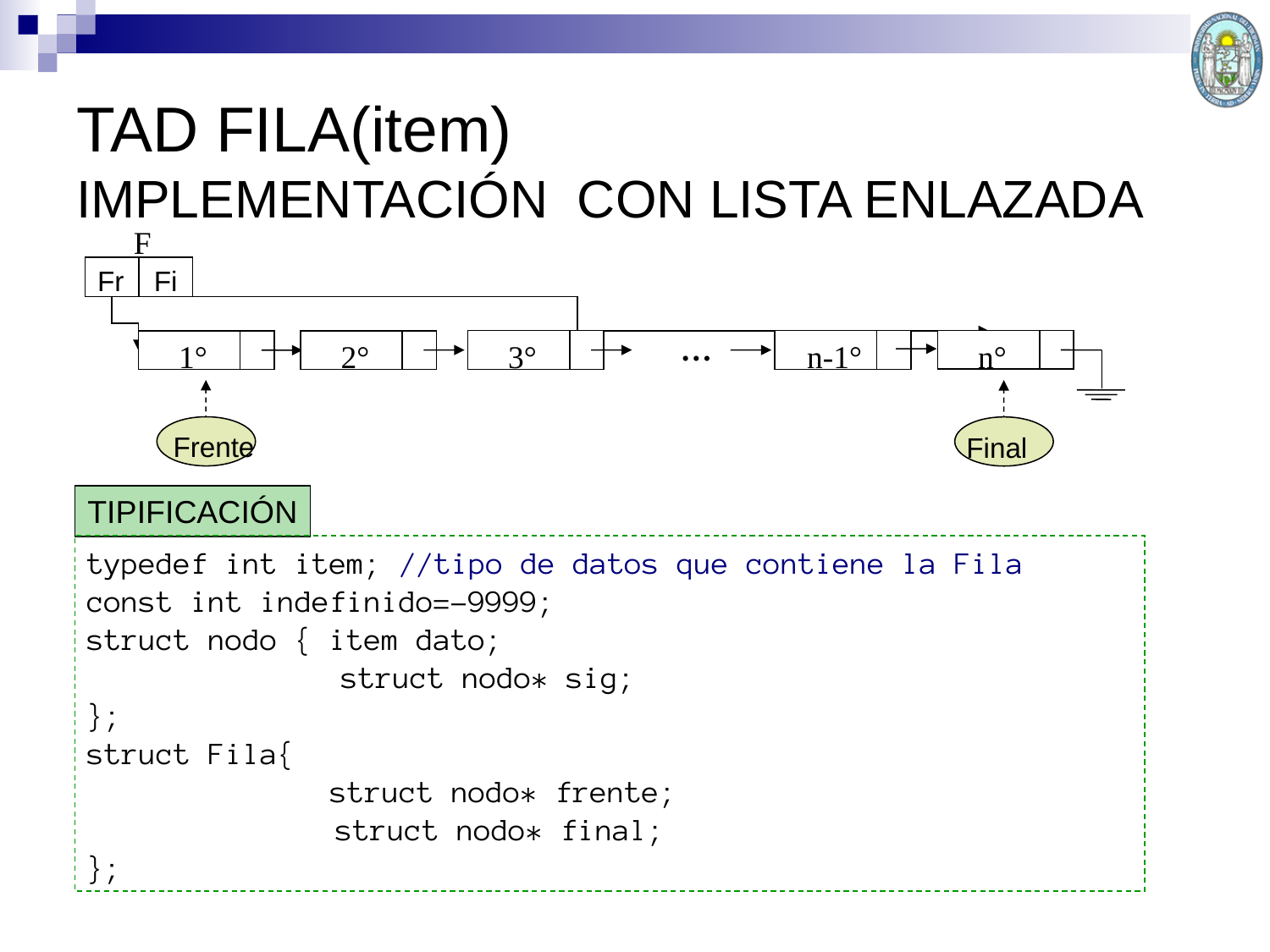

TAD FILA(item)
IMPLEMENTACIÓN  CON LISTA ENLAZADA
F

Fr
Fi
…

n-1°

n°

3°

1°

2°

Frente

Final
TIPIFICACIÓN
typedef int item; //tipo de datos que contiene la Fila
const int indefinido=-9999;
struct nodo { item dato;
		struct nodo* sig;
};
struct Fila{
              struct nodo* frente;
	       struct nodo* final;
};